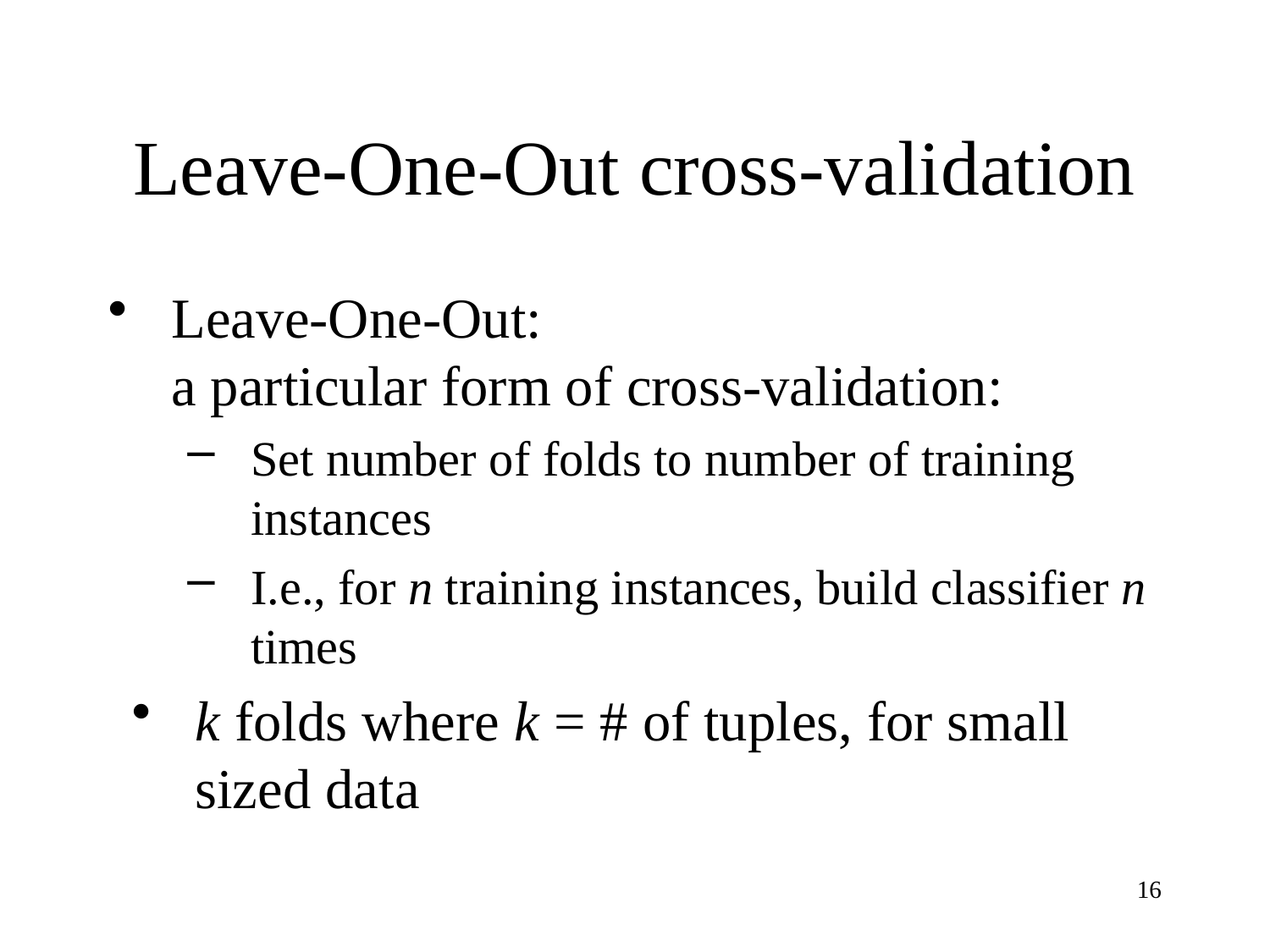

# Leave-One-Out cross-validation
Leave-One-Out:
a particular form of cross-validation:
Set number of folds to number of training instances
I.e., for n training instances, build classifier n times
k folds where k = # of tuples, for small sized data

16